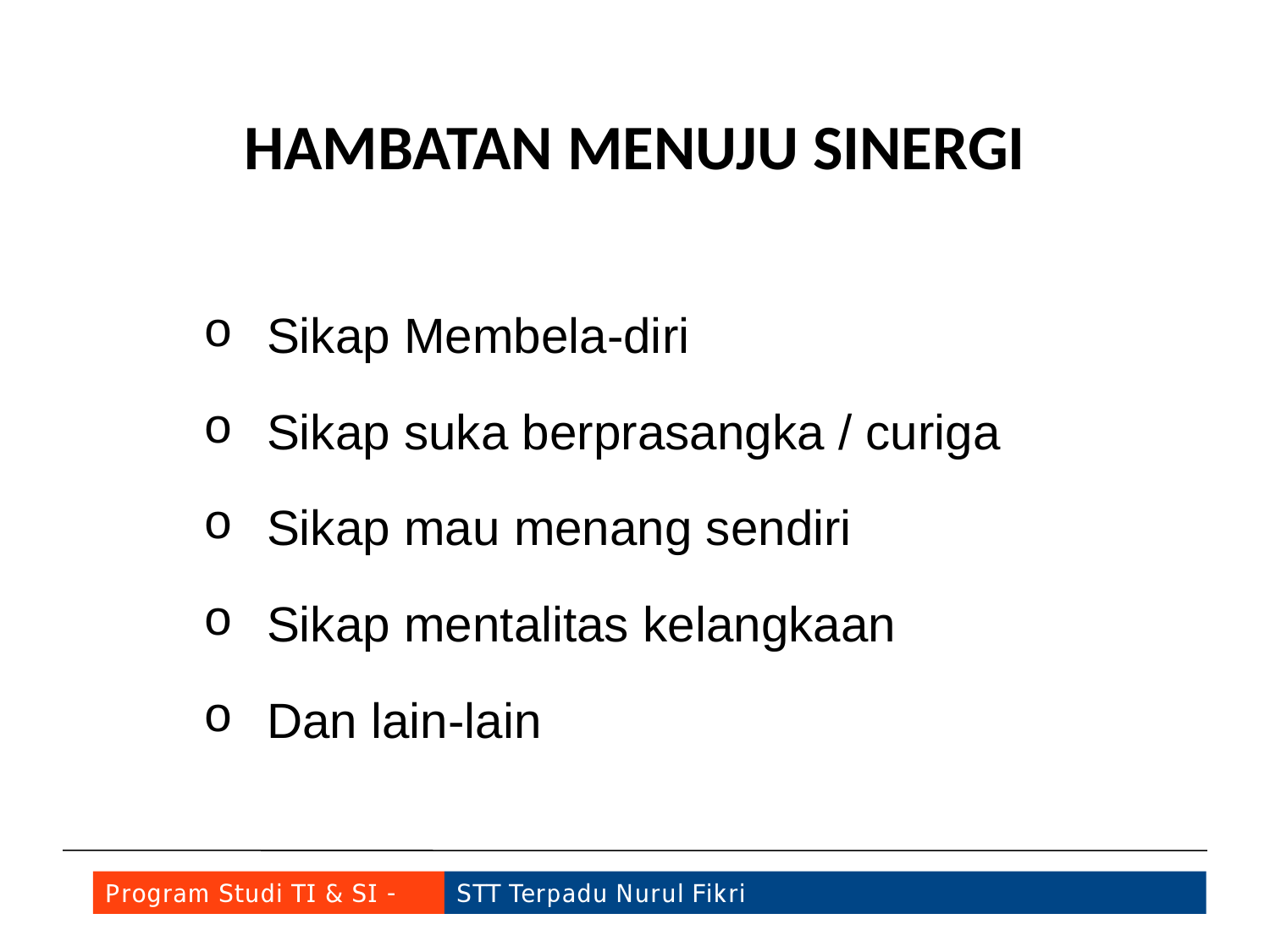

# HAMBATAN MENUJU SINERGI
Sikap Membela-diri
Sikap suka berprasangka / curiga
Sikap mau menang sendiri
Sikap mentalitas kelangkaan
Dan lain-lain